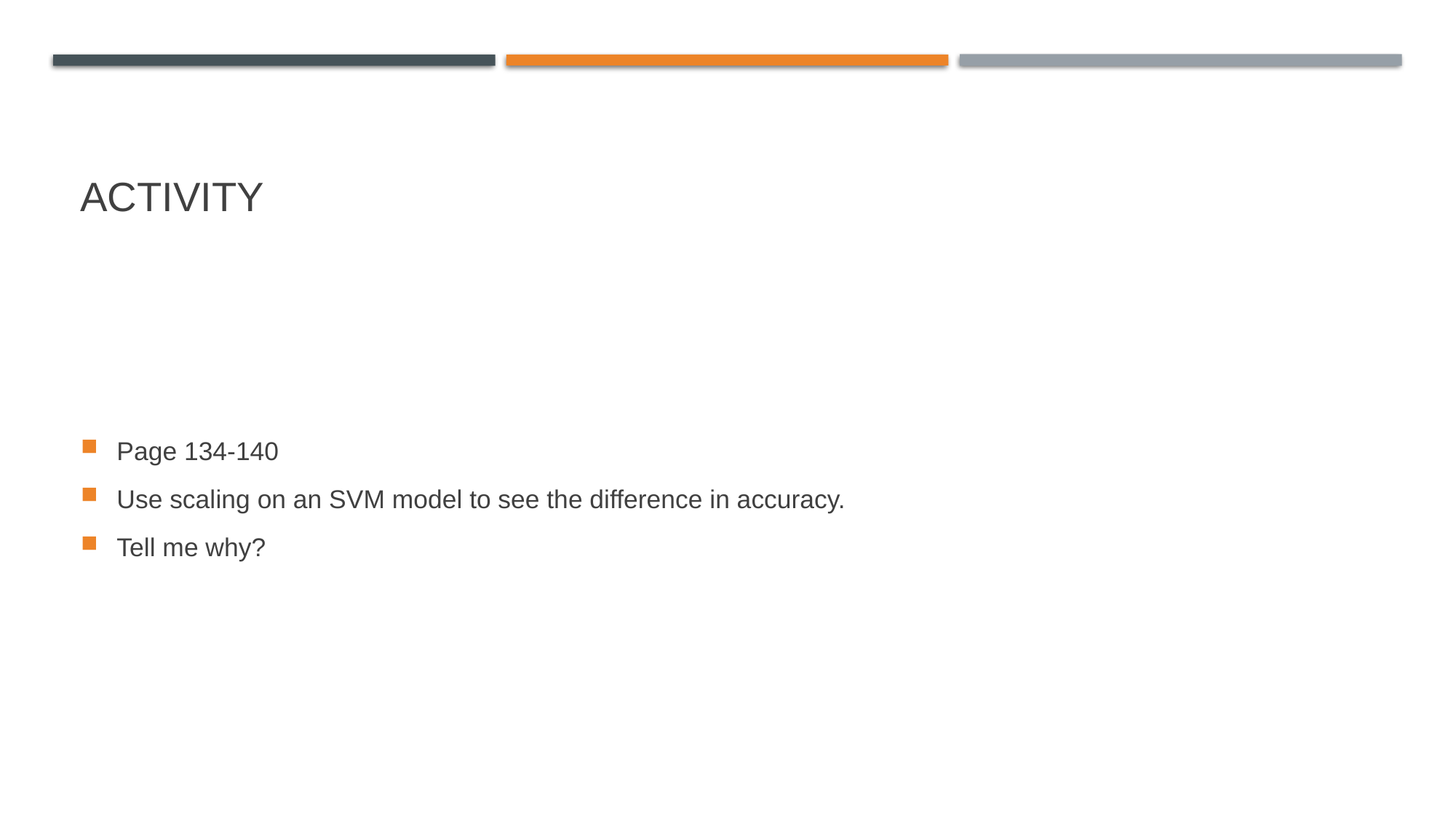

# Activity
Page 134-140
Use scaling on an SVM model to see the difference in accuracy.
Tell me why?